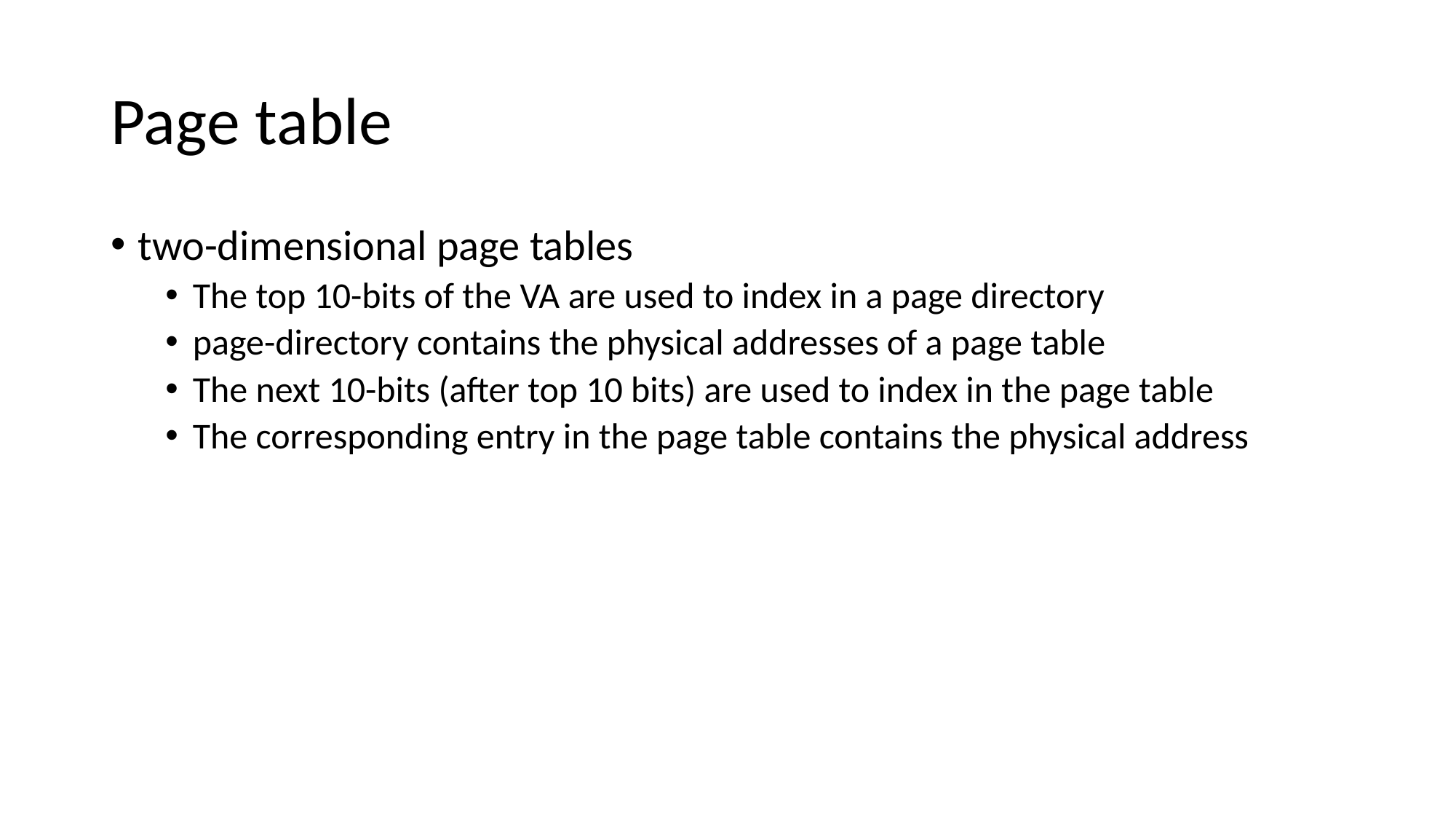

# Page table
two-dimensional page tables
The top 10-bits of the VA are used to index in a page directory
page-directory contains the physical addresses of a page table
The next 10-bits (after top 10 bits) are used to index in the page table
The corresponding entry in the page table contains the physical address